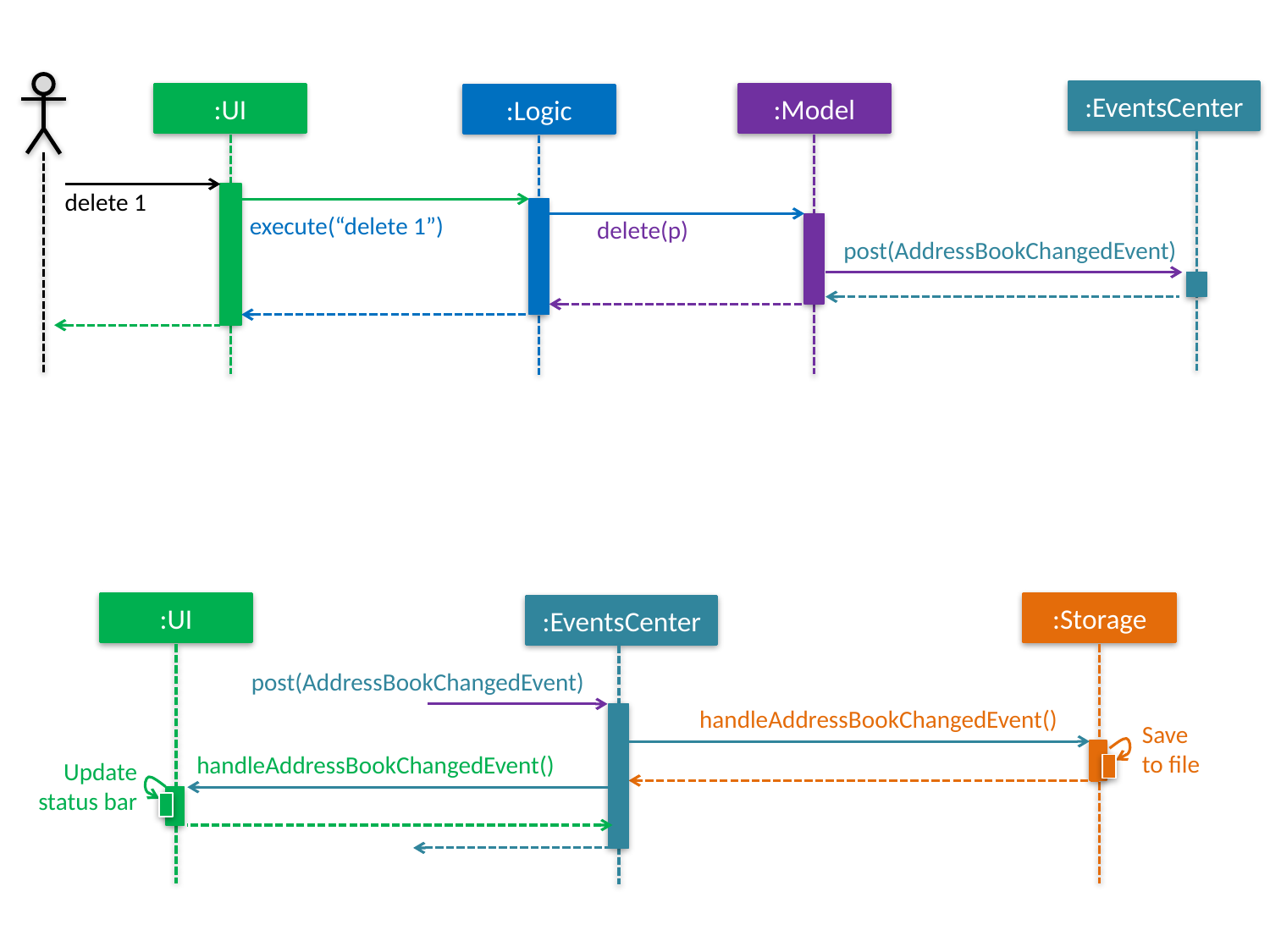

:EventsCenter
:UI
:Model
:Logic

delete 1

execute(“delete 1”)

delete(p)
post(AddressBookChangedEvent)

:UI
:Storage
:EventsCenter
post(AddressBookChangedEvent)
handleAddressBookChangedEvent()

Save
to file

handleAddressBookChangedEvent()
Update status bar